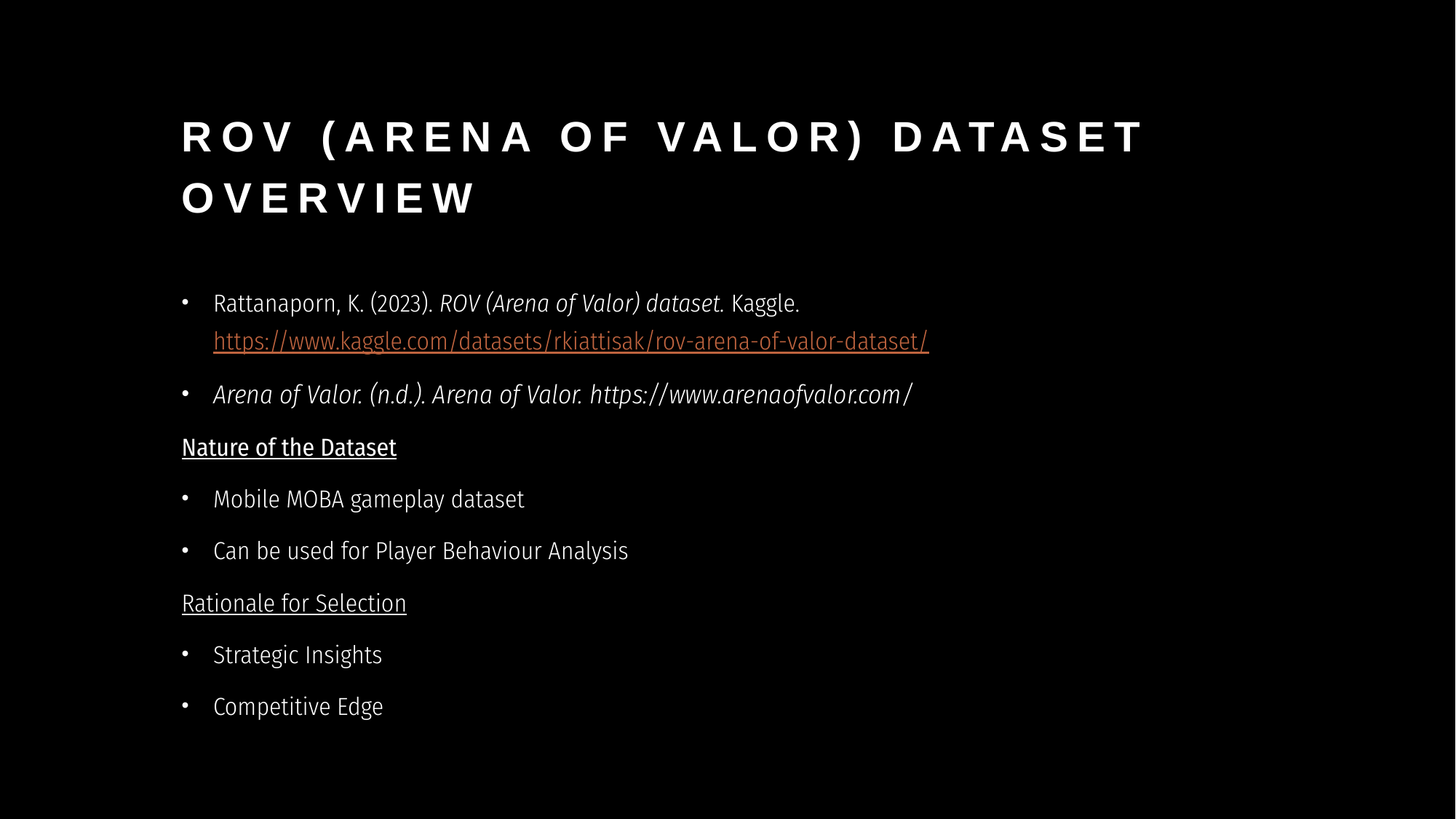

# ROV (Arena of Valor) Dataset Overview
Rattanaporn, K. (2023). ROV (Arena of Valor) dataset. Kaggle. https://www.kaggle.com/datasets/rkiattisak/rov-arena-of-valor-dataset/
Arena of Valor. (n.d.). Arena of Valor. https://www.arenaofvalor.com/
Nature of the Dataset
Mobile MOBA gameplay dataset
Can be used for Player Behaviour Analysis
Rationale for Selection
Strategic Insights
Competitive Edge